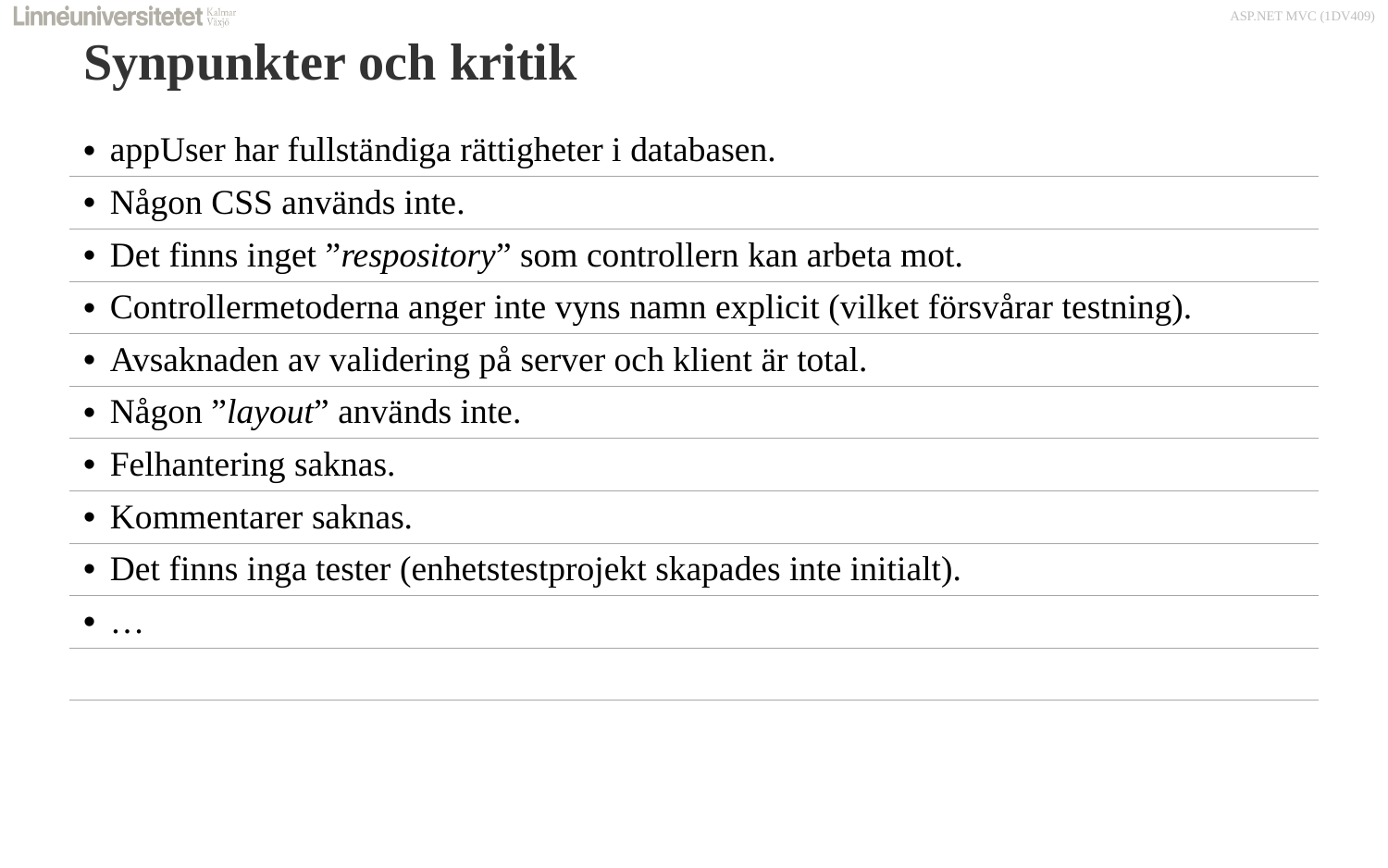

# Synpunkter och kritik
| appUser har fullständiga rättigheter i databasen. |
| --- |
| Någon CSS används inte. |
| Det finns inget ”respository” som controllern kan arbeta mot. |
| Controllermetoderna anger inte vyns namn explicit (vilket försvårar testning). |
| Avsaknaden av validering på server och klient är total. |
| Någon ”layout” används inte. |
| Felhantering saknas. |
| Kommentarer saknas. |
| Det finns inga tester (enhetstestprojekt skapades inte initialt). |
| … |
|  |